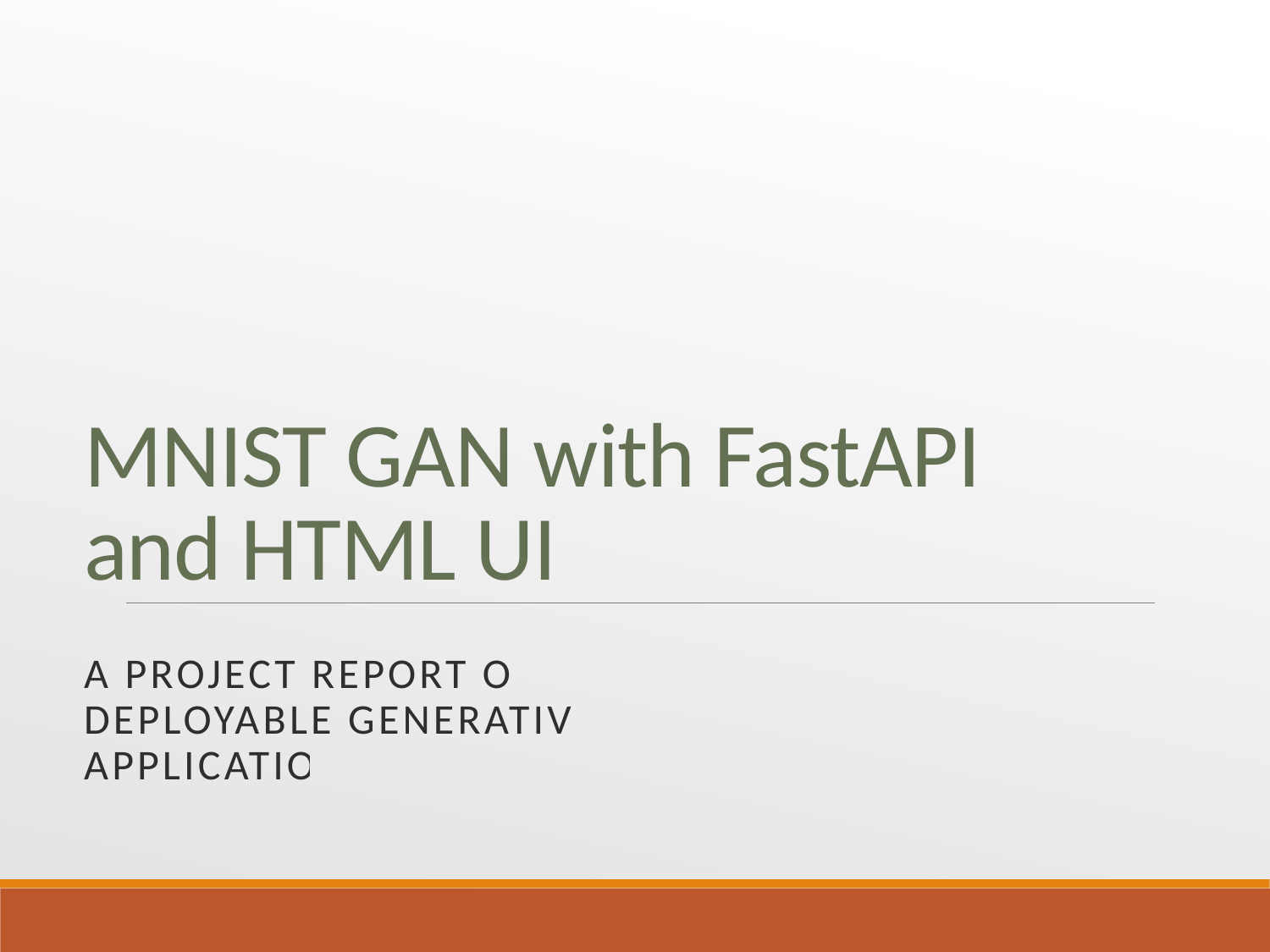

# MNIST GAN with FastAPI and HTML UI
A Project Report on a Deployable Generative AI Application